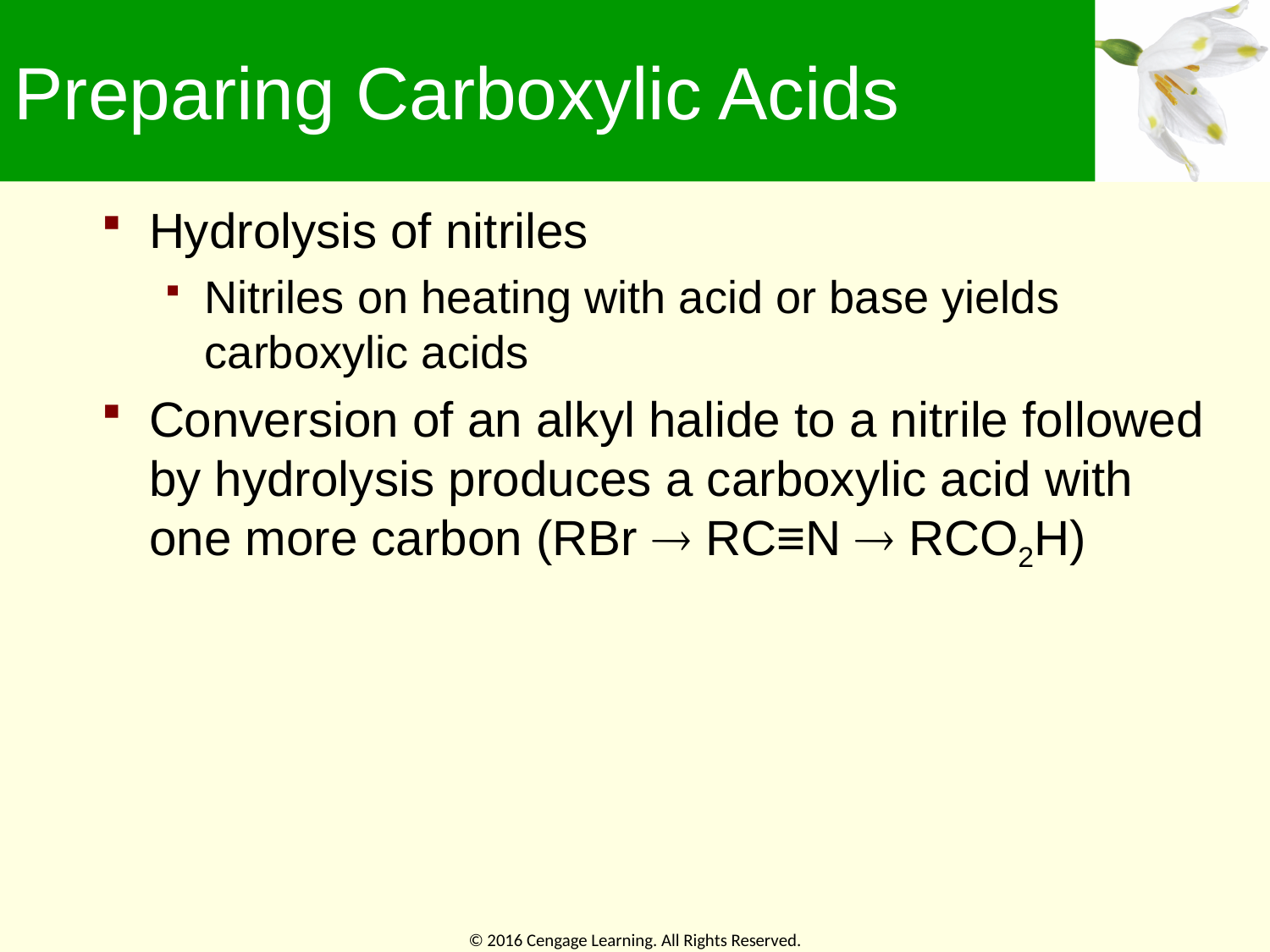

# Preparing Carboxylic Acids
Hydrolysis of nitriles
Nitriles on heating with acid or base yields carboxylic acids
Conversion of an alkyl halide to a nitrile followed by hydrolysis produces a carboxylic acid with one more carbon (RBr → RC≡N → RCO2H)